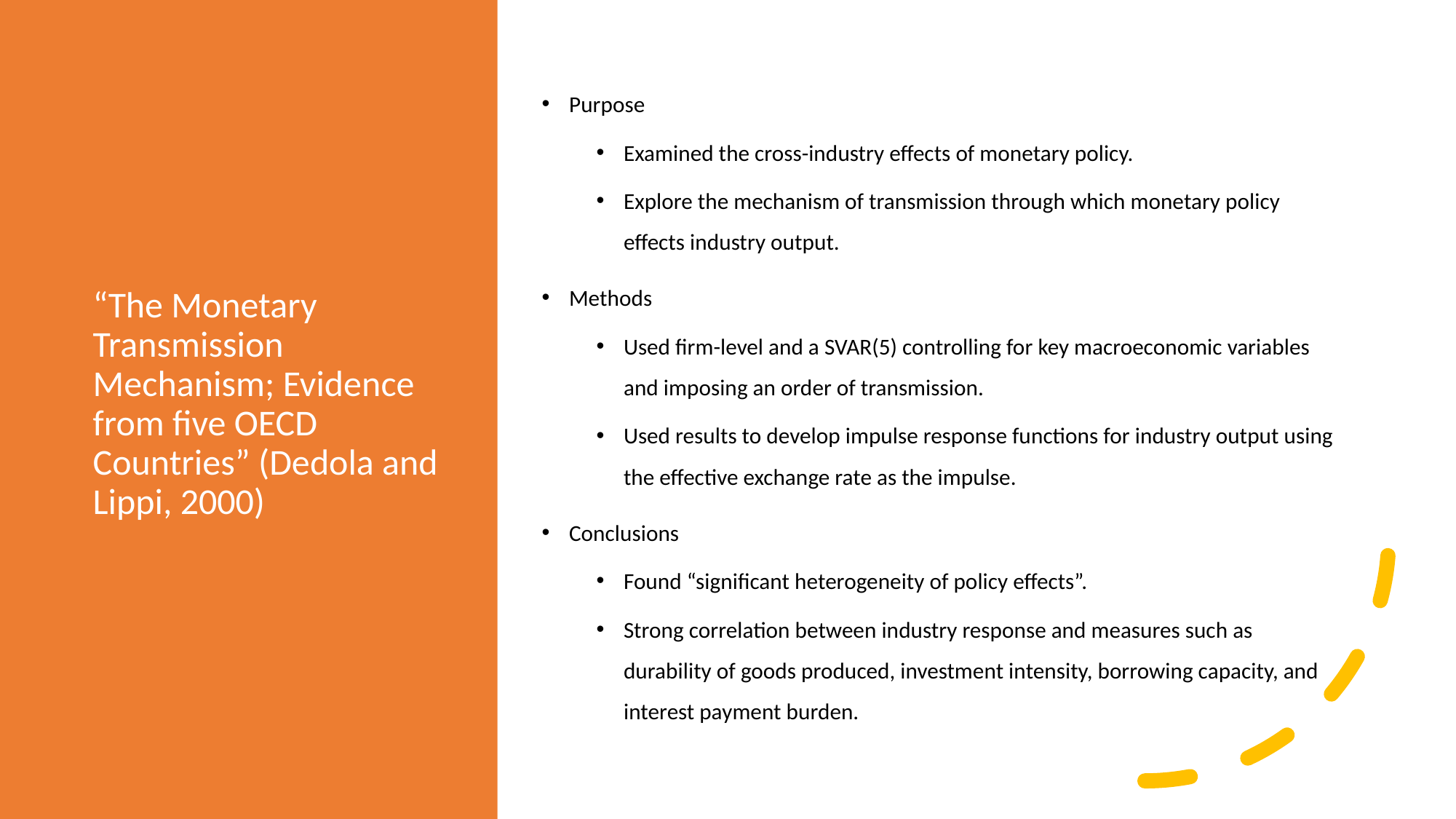

# “The Monetary Transmission Mechanism; Evidence from five OECD Countries” (Dedola and Lippi, 2000)
Purpose
Examined the cross-industry effects of monetary policy.
Explore the mechanism of transmission through which monetary policy effects industry output.
Methods
Used firm-level and a SVAR(5) controlling for key macroeconomic variables and imposing an order of transmission.
Used results to develop impulse response functions for industry output using the effective exchange rate as the impulse.
Conclusions
Found “significant heterogeneity of policy effects”.
Strong correlation between industry response and measures such as durability of goods produced, investment intensity, borrowing capacity, and interest payment burden.